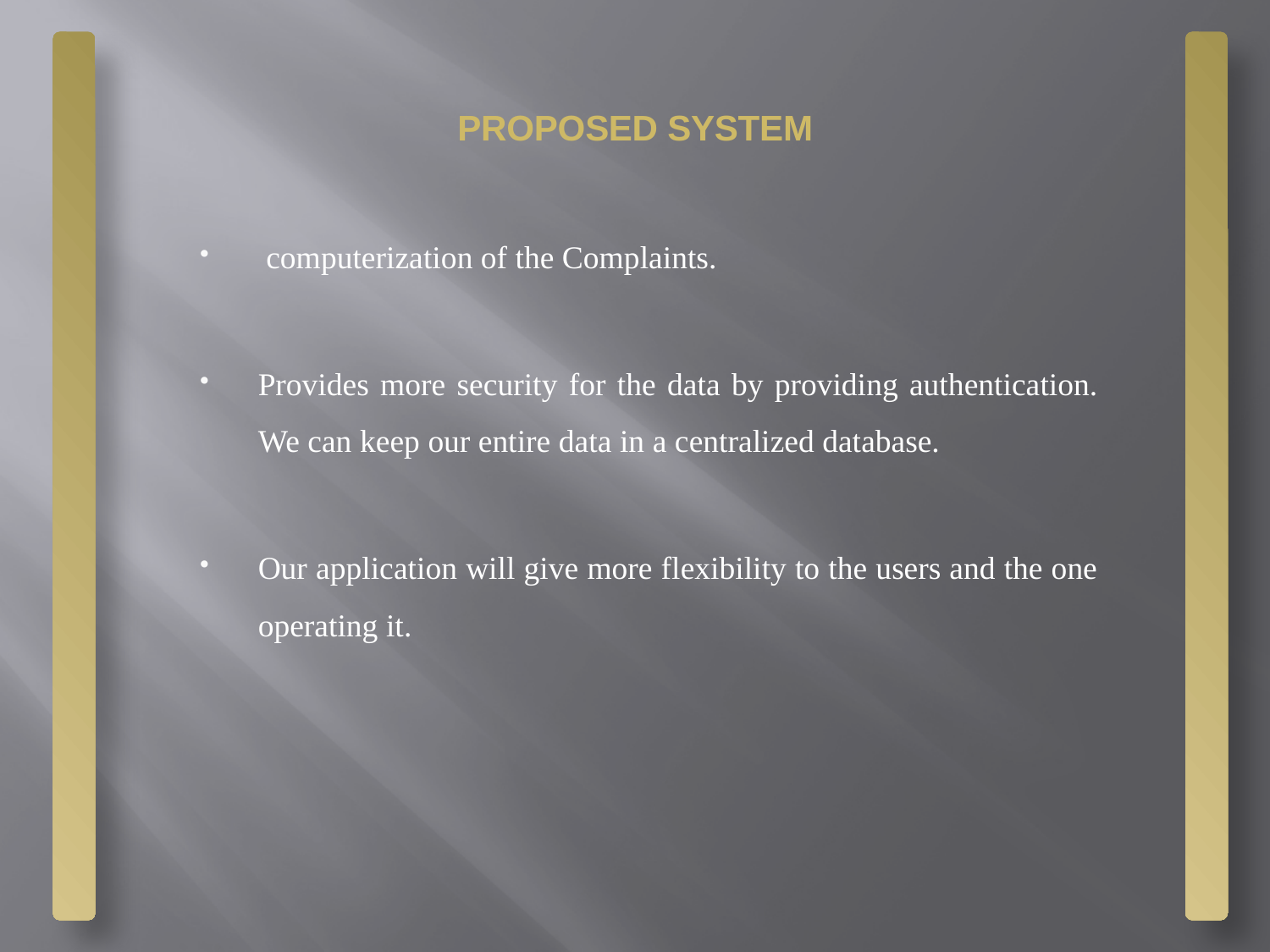

# PROPOSED SYSTEM
 computerization of the Complaints.

Provides more security for the data by providing authentication. We can keep our entire data in a centralized database.

Our application will give more flexibility to the users and the one operating it.